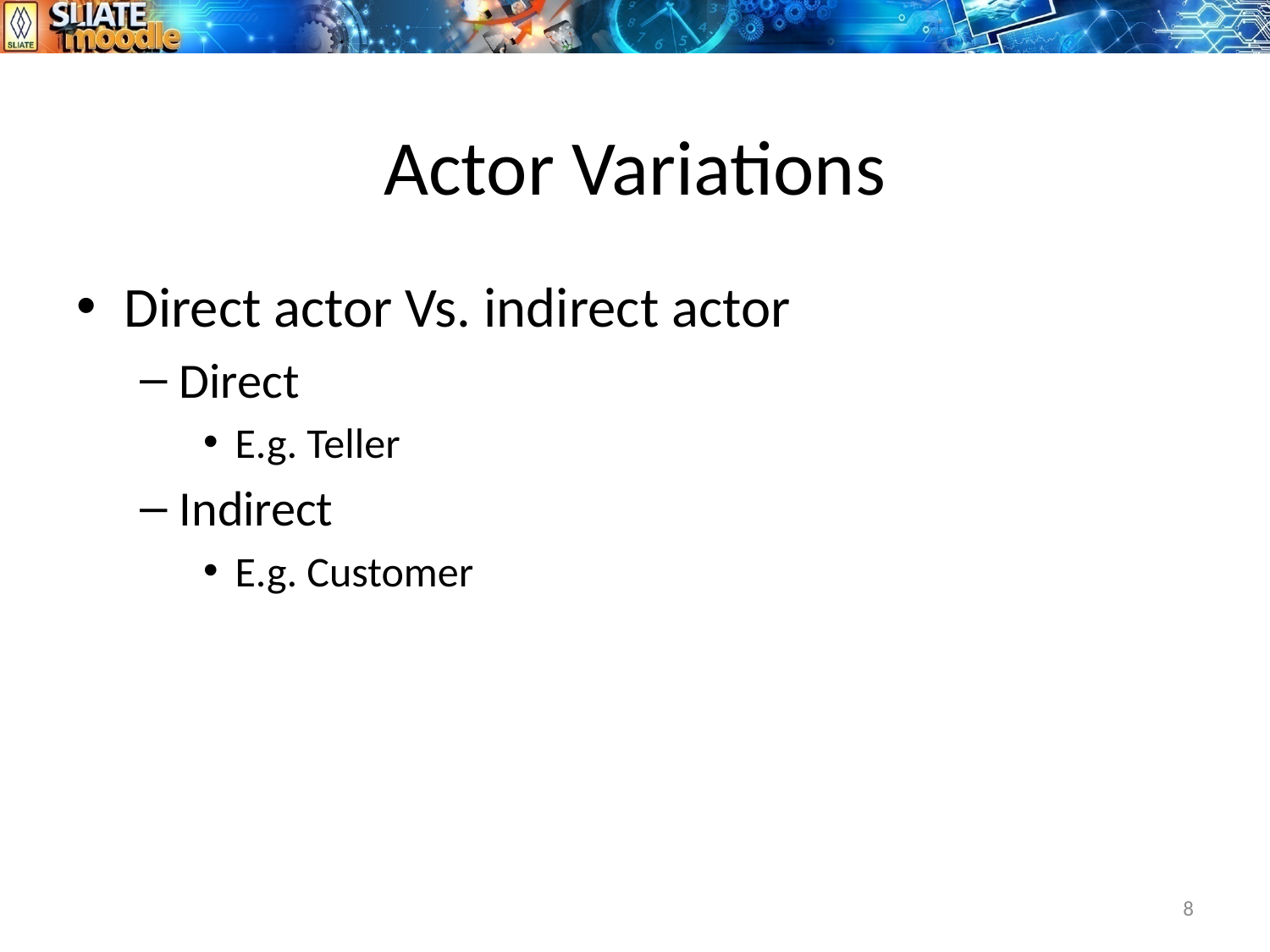

# Actor Variations
Direct actor Vs. indirect actor
Direct
E.g. Teller
Indirect
E.g. Customer

8